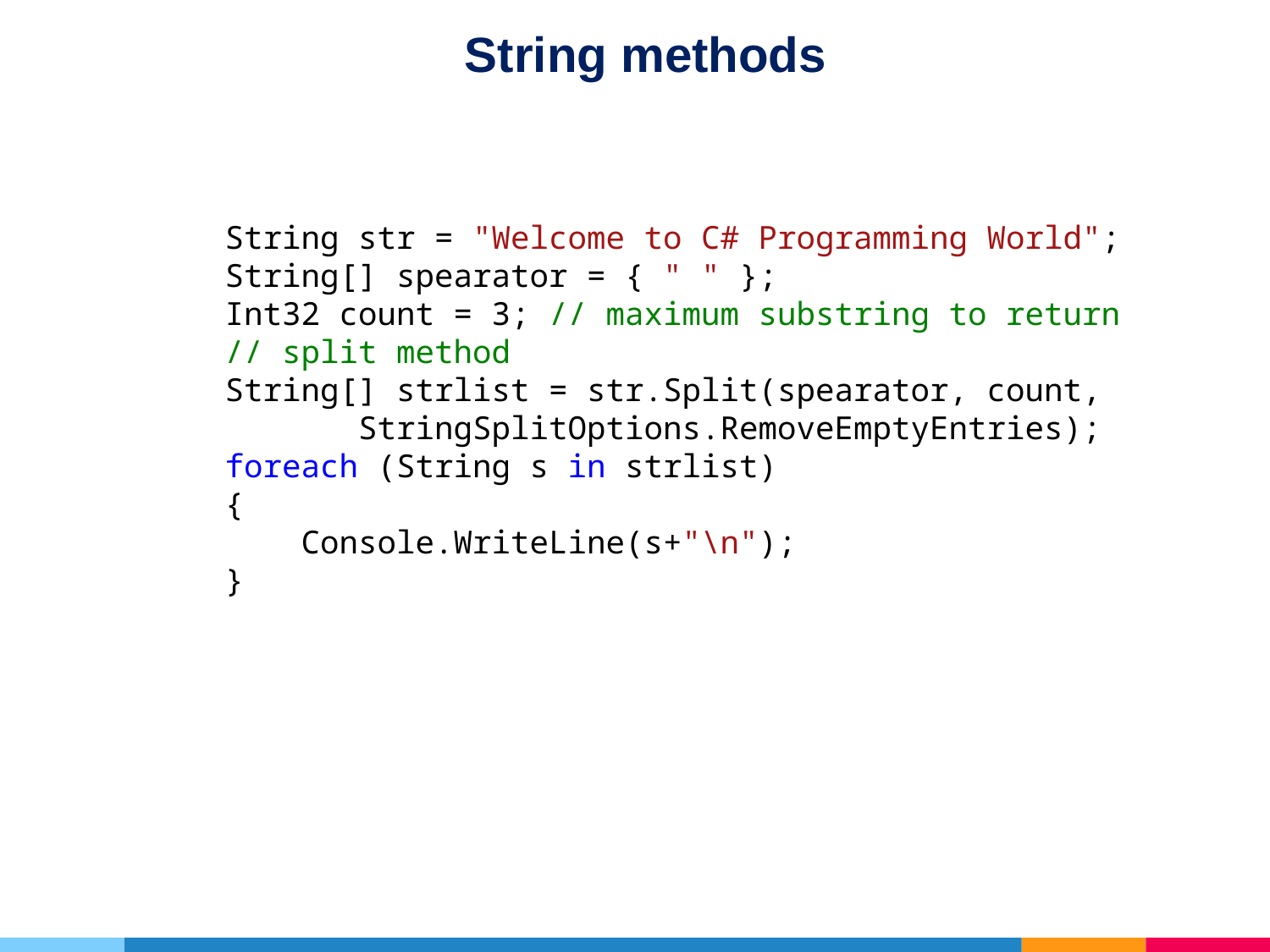

# String methods
        String str = "Welcome to C# Programming World";
        String[] spearator = { " " };
        Int32 count = 3; // maximum substring to return
        // split method
        String[] strlist = str.Split(spearator, count,
               StringSplitOptions.RemoveEmptyEntries);
        foreach (String s in strlist)
        {
            Console.WriteLine(s+"\n");
        }